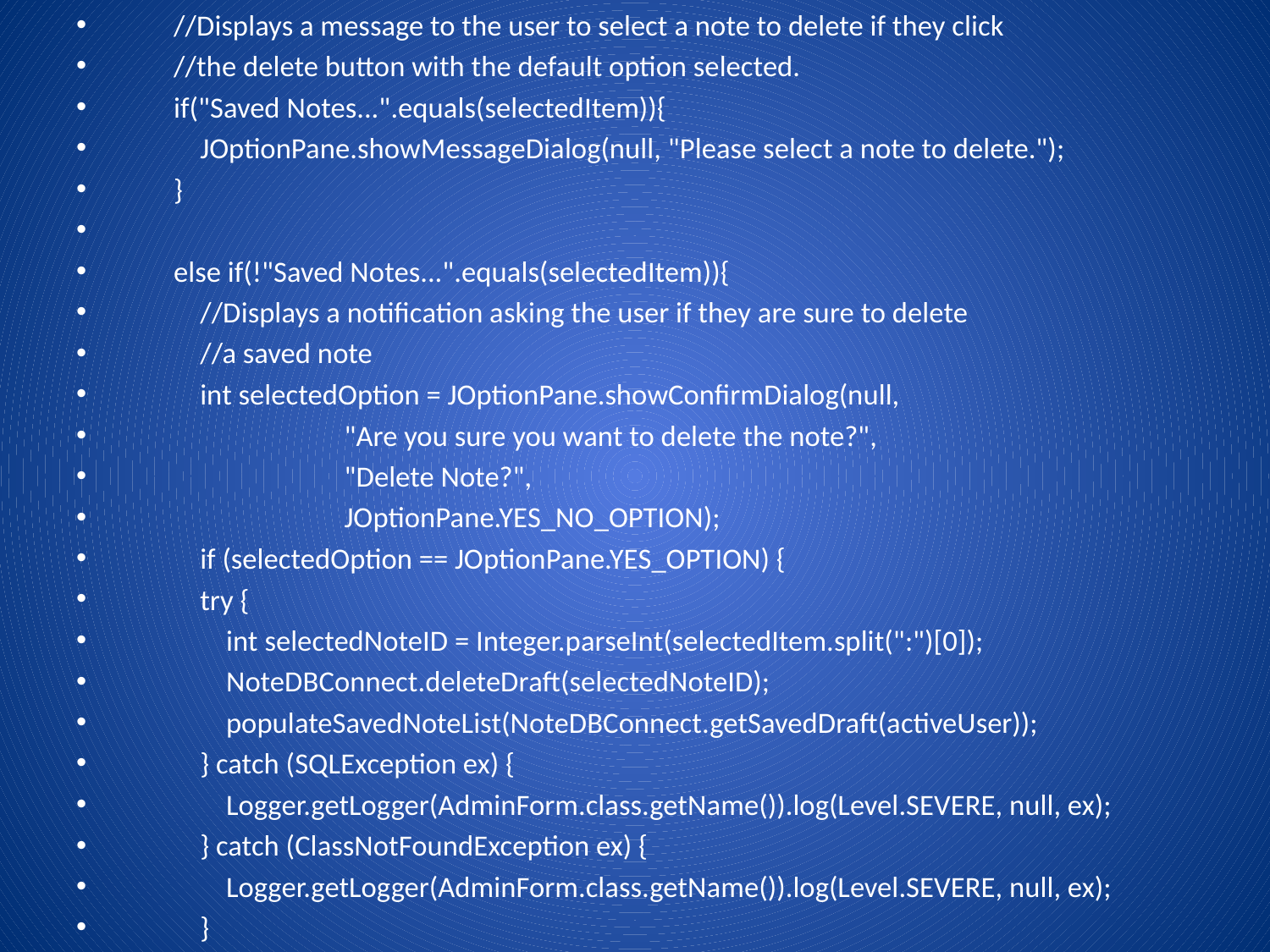

//Displays a message to the user to select a note to delete if they click
        //the delete button with the default option selected.
        if("Saved Notes...".equals(selectedItem)){
            JOptionPane.showMessageDialog(null, "Please select a note to delete.");
        }

        else if(!"Saved Notes...".equals(selectedItem)){
            //Displays a notification asking the user if they are sure to delete
            //a saved note
            int selectedOption = JOptionPane.showConfirmDialog(null,
                                  "Are you sure you want to delete the note?",
                                  "Delete Note?",
                                  JOptionPane.YES_NO_OPTION);
            if (selectedOption == JOptionPane.YES_OPTION) {
            try {
                int selectedNoteID = Integer.parseInt(selectedItem.split(":")[0]);
                NoteDBConnect.deleteDraft(selectedNoteID);
                populateSavedNoteList(NoteDBConnect.getSavedDraft(activeUser));
            } catch (SQLException ex) {
                Logger.getLogger(AdminForm.class.getName()).log(Level.SEVERE, null, ex);
            } catch (ClassNotFoundException ex) {
                Logger.getLogger(AdminForm.class.getName()).log(Level.SEVERE, null, ex);
            }